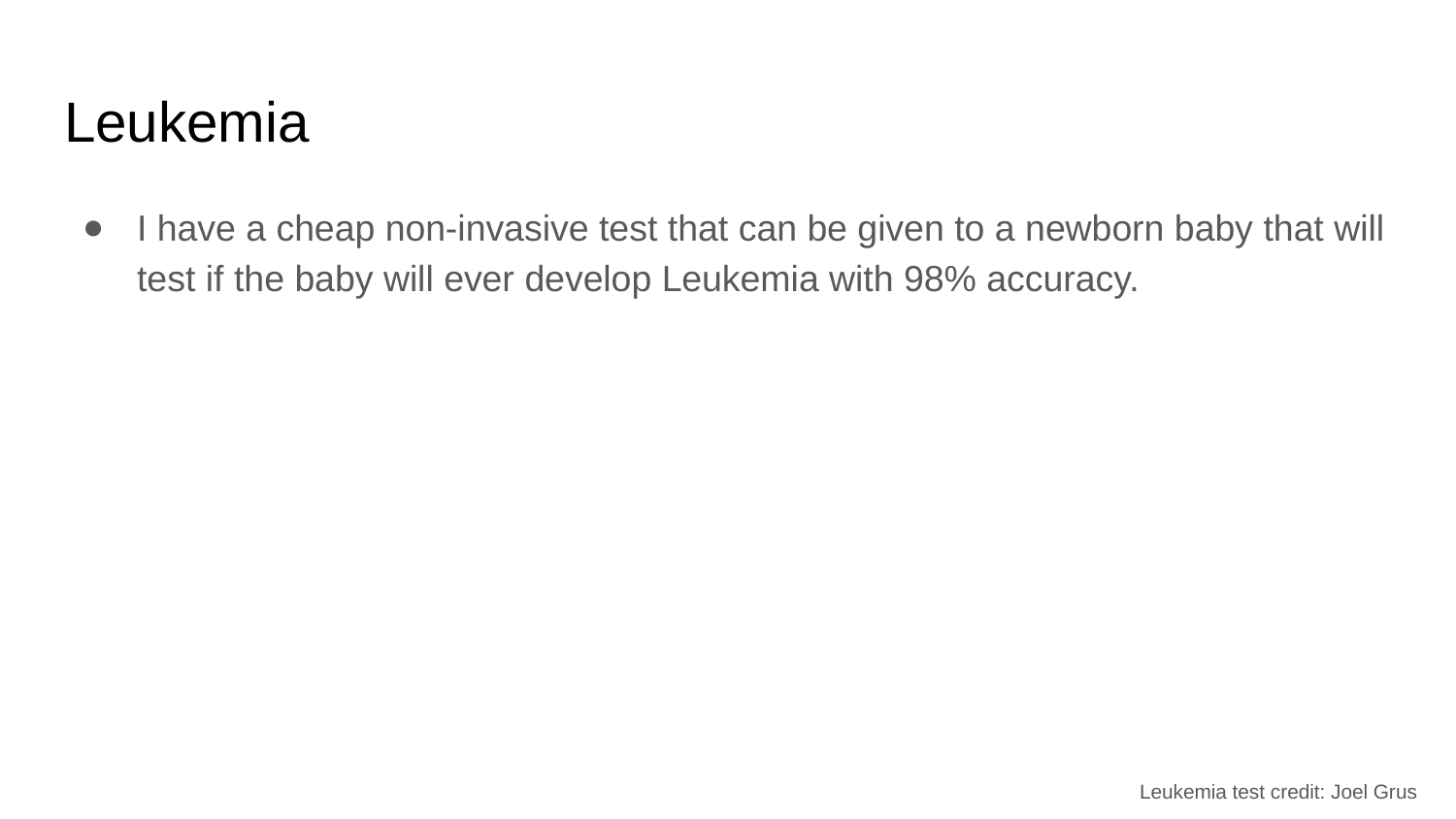

# Leukemia
I have a cheap non-invasive test that can be given to a newborn baby that will test if the baby will ever develop Leukemia with 98% accuracy.
Leukemia test credit: Joel Grus